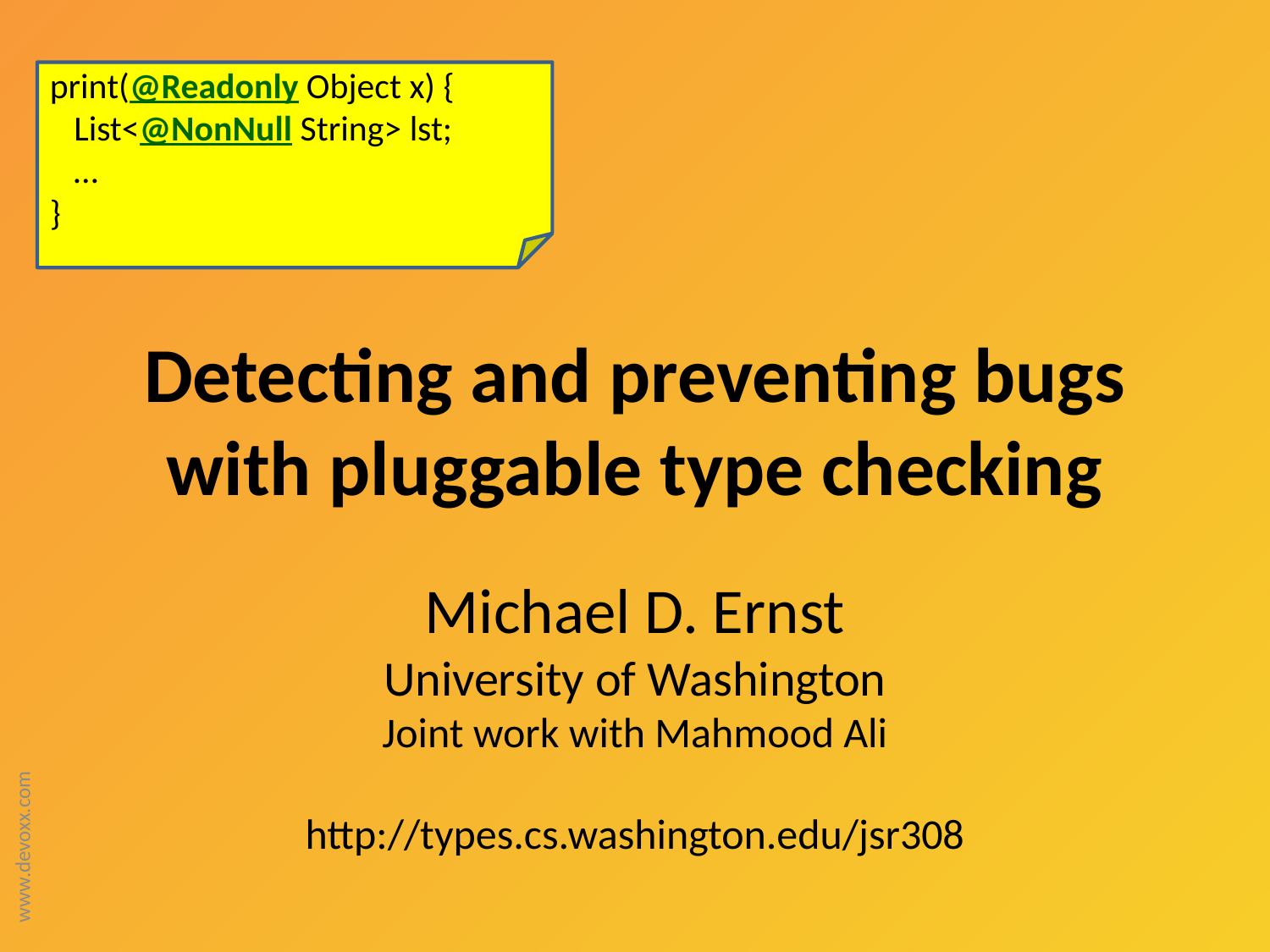

print(@Readonly Object x) {
   List<@NonNull String> lst;
   …
}
Detecting and preventing bugs
with pluggable type checking
Michael D. Ernst
University of Washington
Joint work with Mahmood Ali

http://types.cs.washington.edu/jsr308